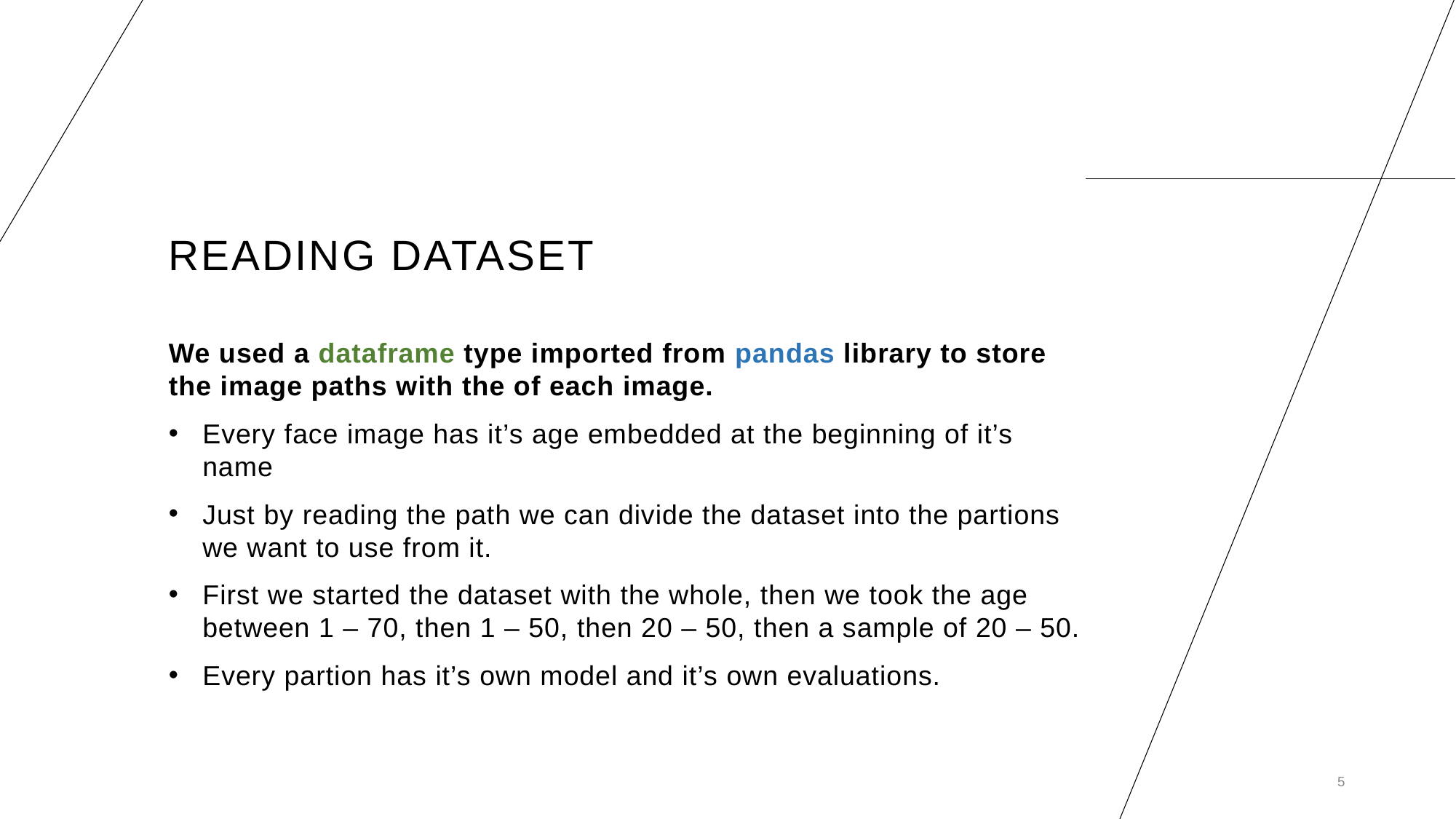

# Reading Dataset
We used a dataframe type imported from pandas library to store the image paths with the of each image.
Every face image has it’s age embedded at the beginning of it’s name
Just by reading the path we can divide the dataset into the partions we want to use from it.
First we started the dataset with the whole, then we took the age between 1 – 70, then 1 – 50, then 20 – 50, then a sample of 20 – 50.
Every partion has it’s own model and it’s own evaluations.
5